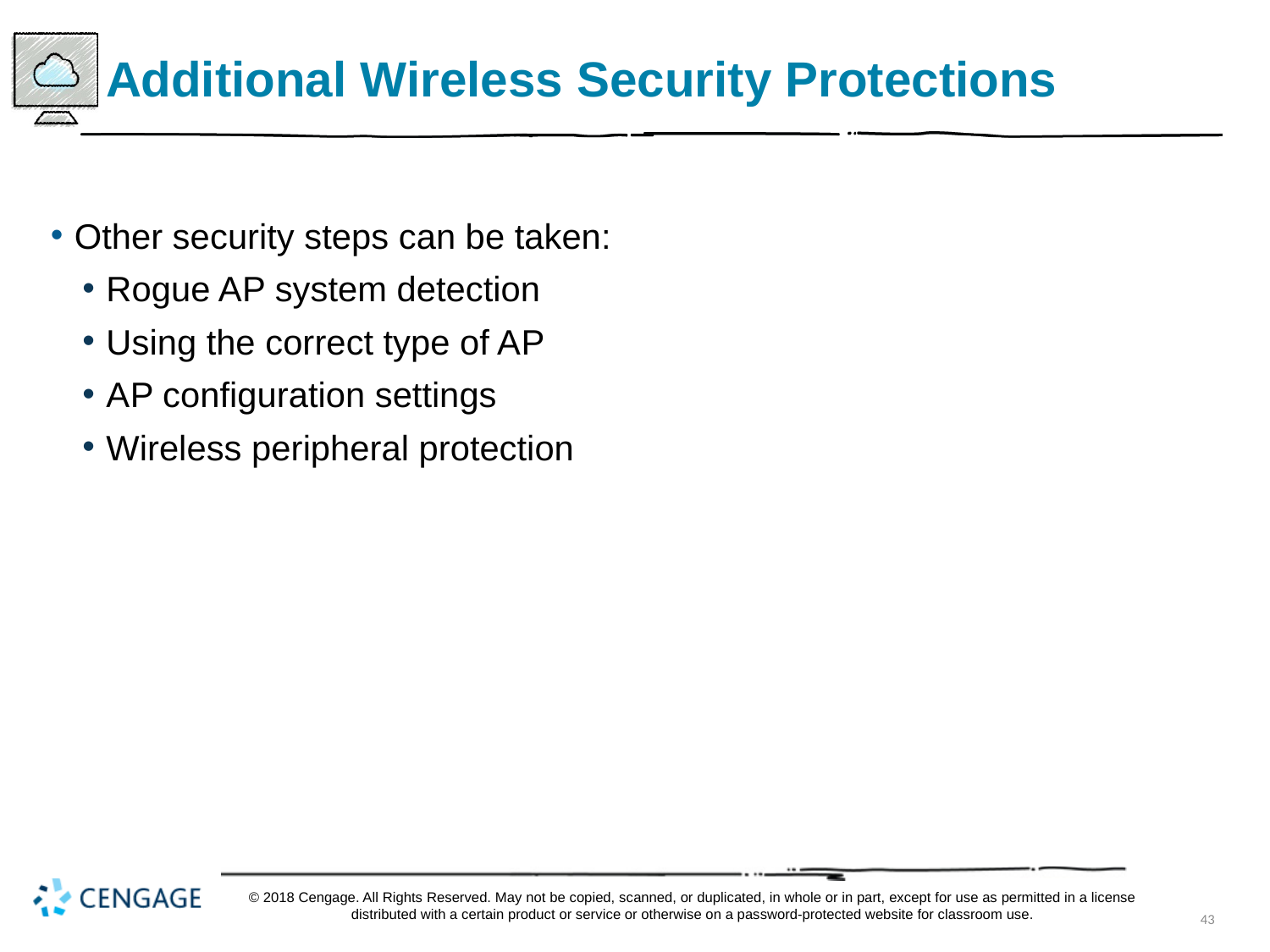

# Additional Wireless Security Protections
Other security steps can be taken:
Rogue A P system detection
Using the correct type of A P
A P configuration settings
Wireless peripheral protection
© 2018 Cengage. All Rights Reserved. May not be copied, scanned, or duplicated, in whole or in part, except for use as permitted in a license distributed with a certain product or service or otherwise on a password-protected website for classroom use.